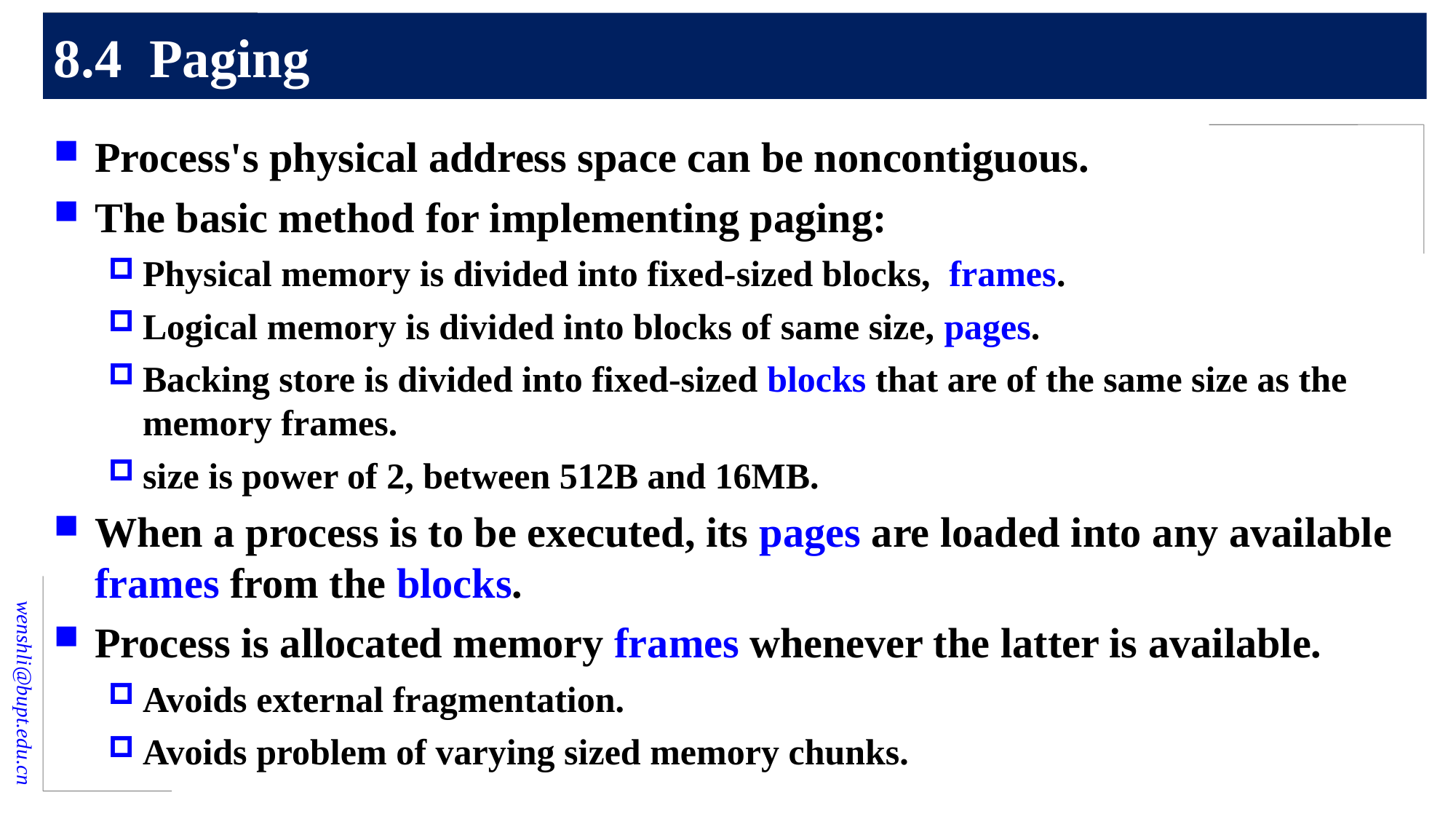

# 8.4  Paging
Process's physical address space can be noncontiguous.
The basic method for implementing paging:
Physical memory is divided into fixed-sized blocks,  frames.
Logical memory is divided into blocks of same size, pages.
Backing store is divided into fixed-sized blocks that are of the same size as the memory frames.
size is power of 2, between 512B and 16MB.
When a process is to be executed, its pages are loaded into any available frames from the blocks.
Process is allocated memory frames whenever the latter is available.
Avoids external fragmentation.
Avoids problem of varying sized memory chunks.
46